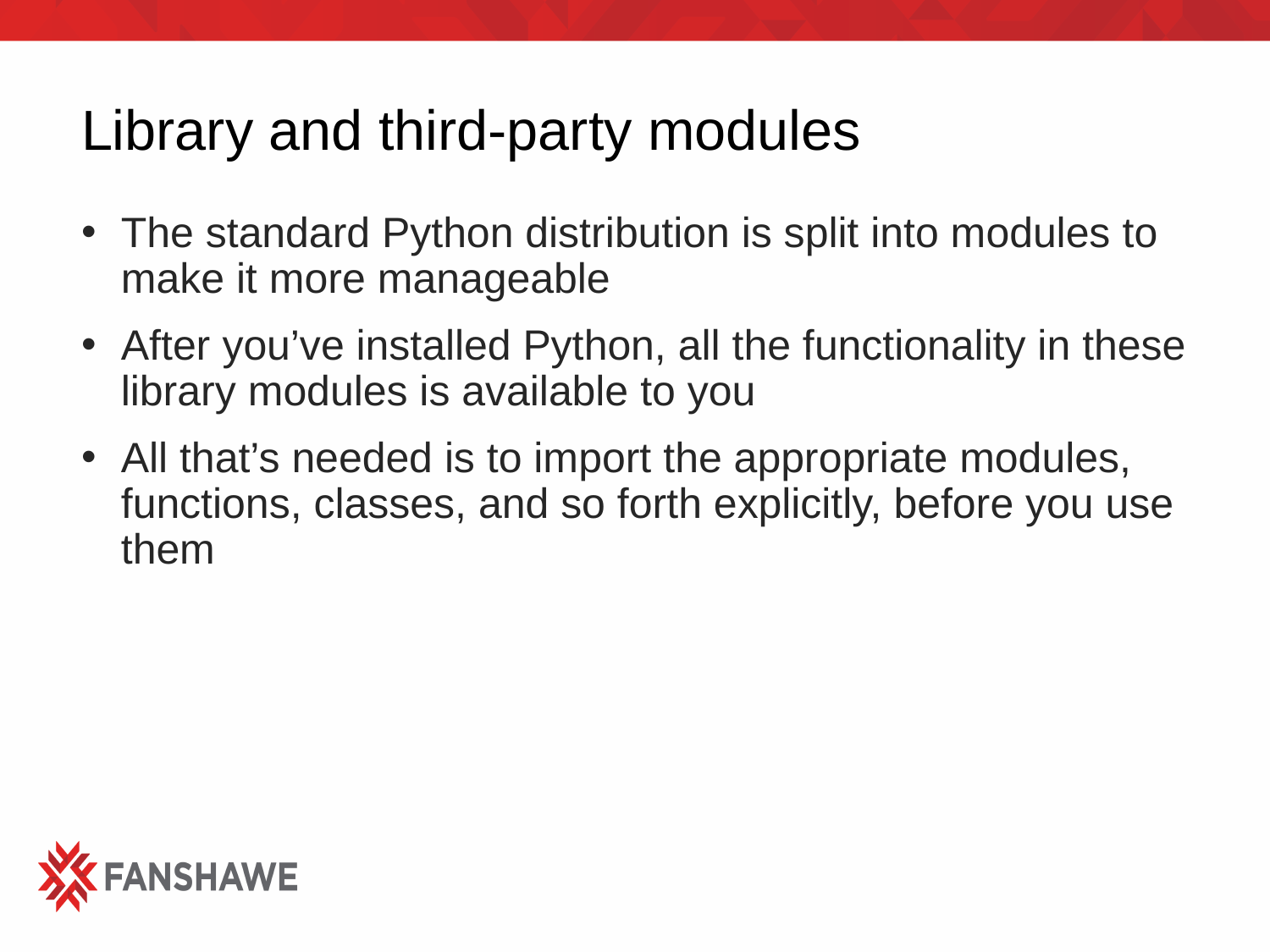

# Library and third-party modules
The standard Python distribution is split into modules to make it more manageable
After you’ve installed Python, all the functionality in these library modules is available to you
All that’s needed is to import the appropriate modules, functions, classes, and so forth explicitly, before you use them